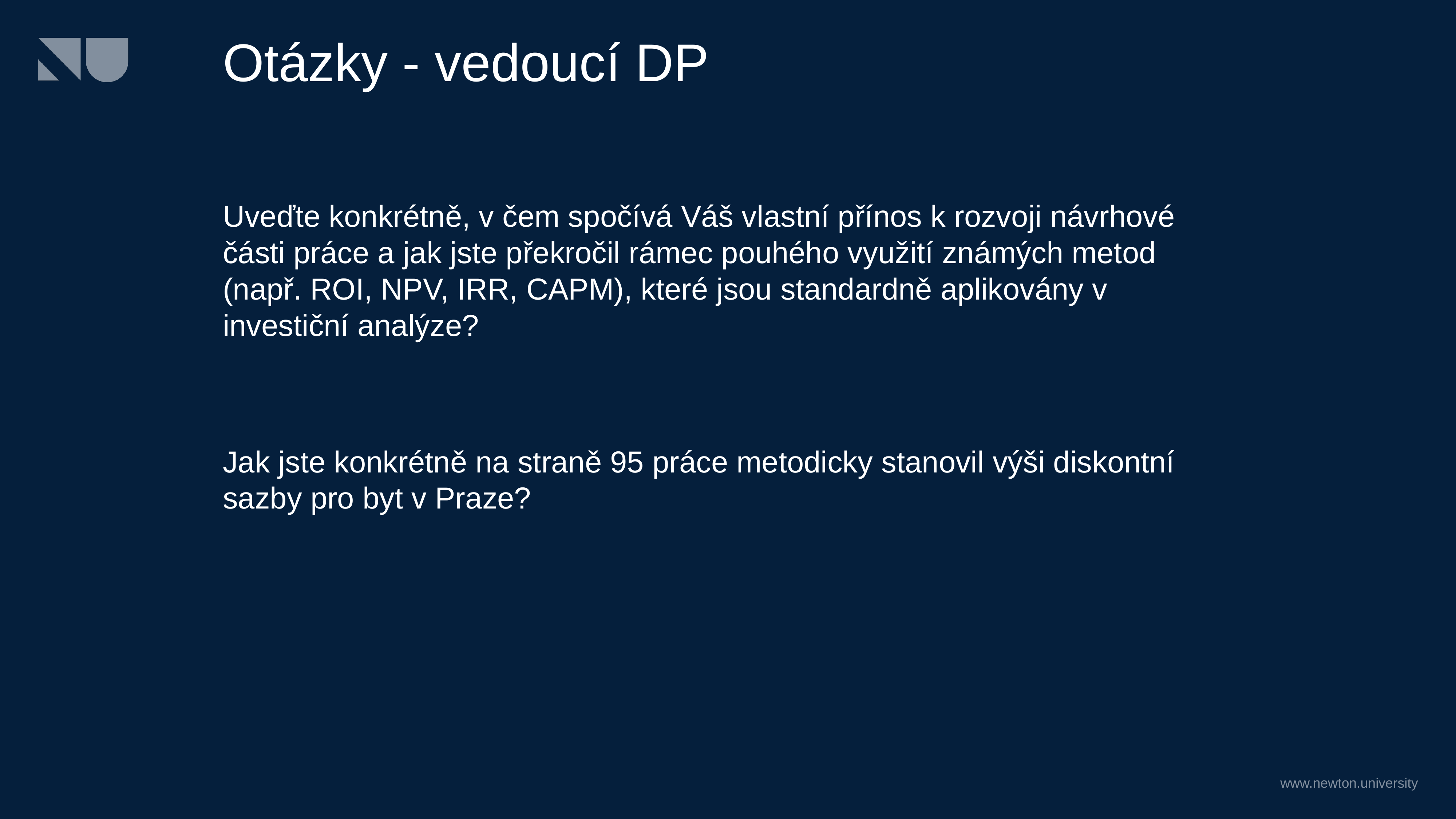

# Otázky - vedoucí DP
Uveďte konkrétně, v čem spočívá Váš vlastní přínos k rozvoji návrhové části práce a jak jste překročil rámec pouhého využití známých metod (např. ROI, NPV, IRR, CAPM), které jsou standardně aplikovány v investiční analýze?

Jak jste konkrétně na straně 95 práce metodicky stanovil výši diskontní sazby pro byt v Praze?